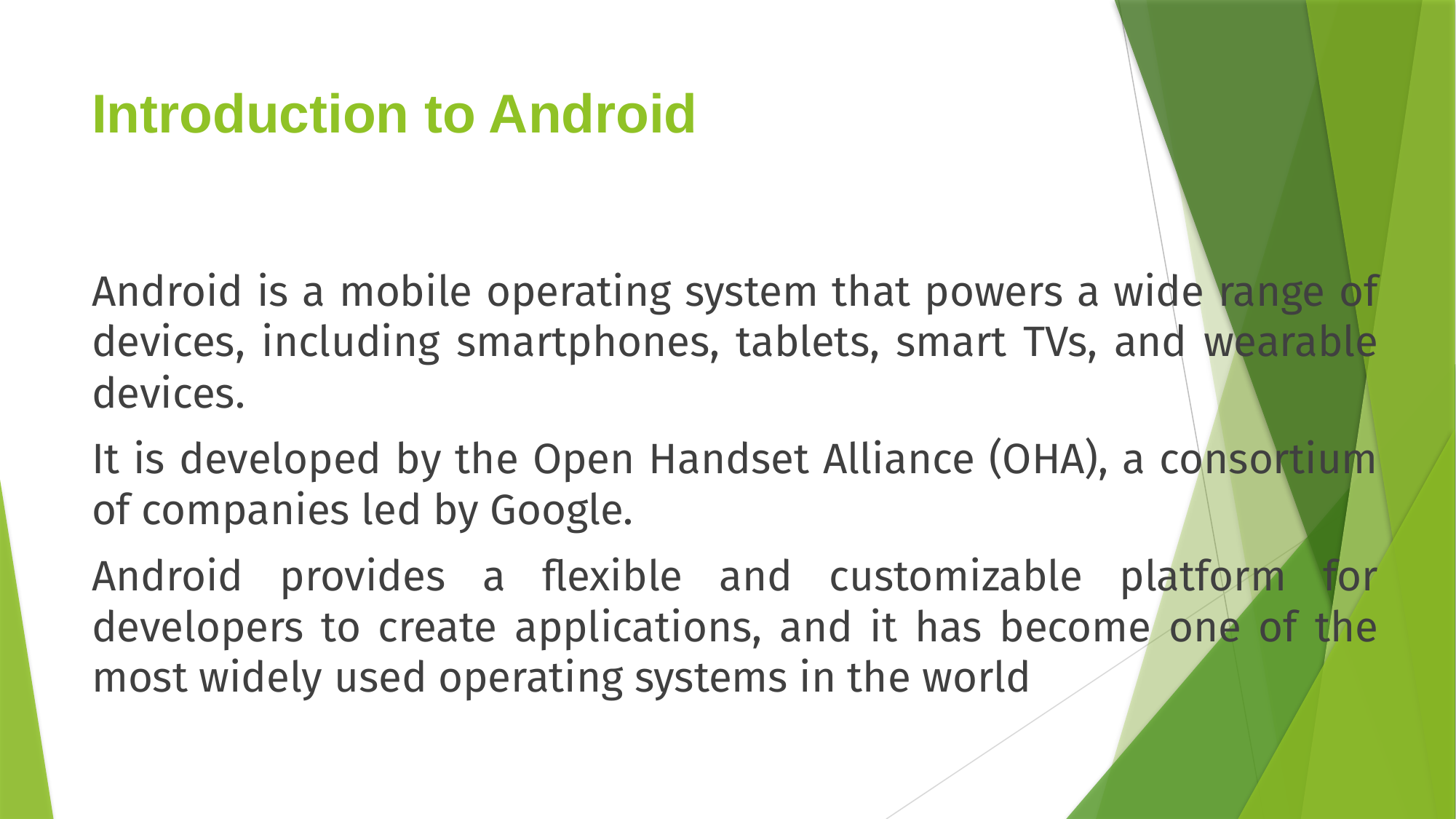

# Introduction to Android
Android is a mobile operating system that powers a wide range of devices, including smartphones, tablets, smart TVs, and wearable devices.
It is developed by the Open Handset Alliance (OHA), a consortium of companies led by Google.
Android provides a flexible and customizable platform for developers to create applications, and it has become one of the most widely used operating systems in the world